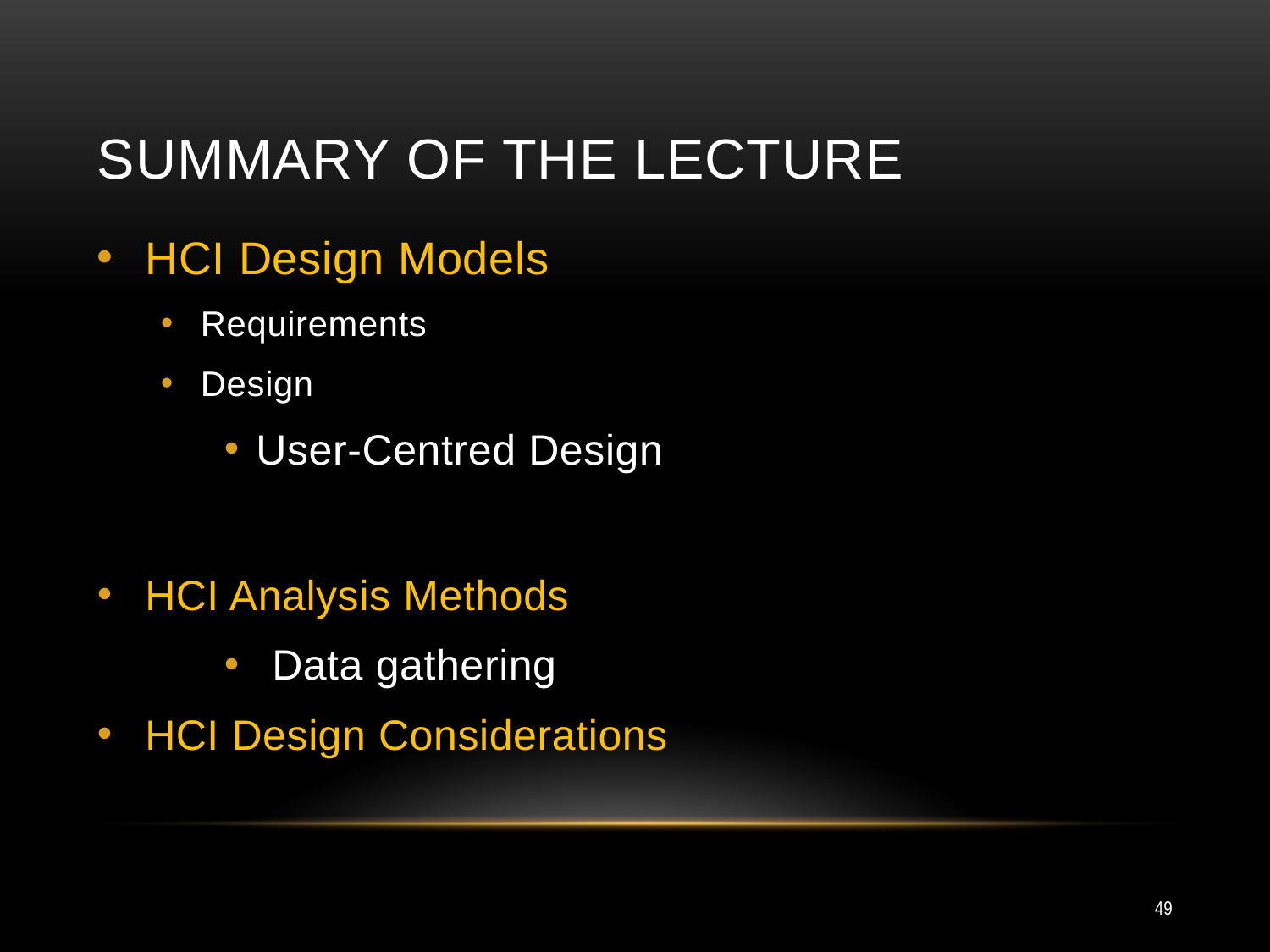

# Summary of the Lecture
HCI Design Models
Requirements
Design
User-Centred Design

HCI Analysis Methods
Data gathering
HCI Design Considerations

49